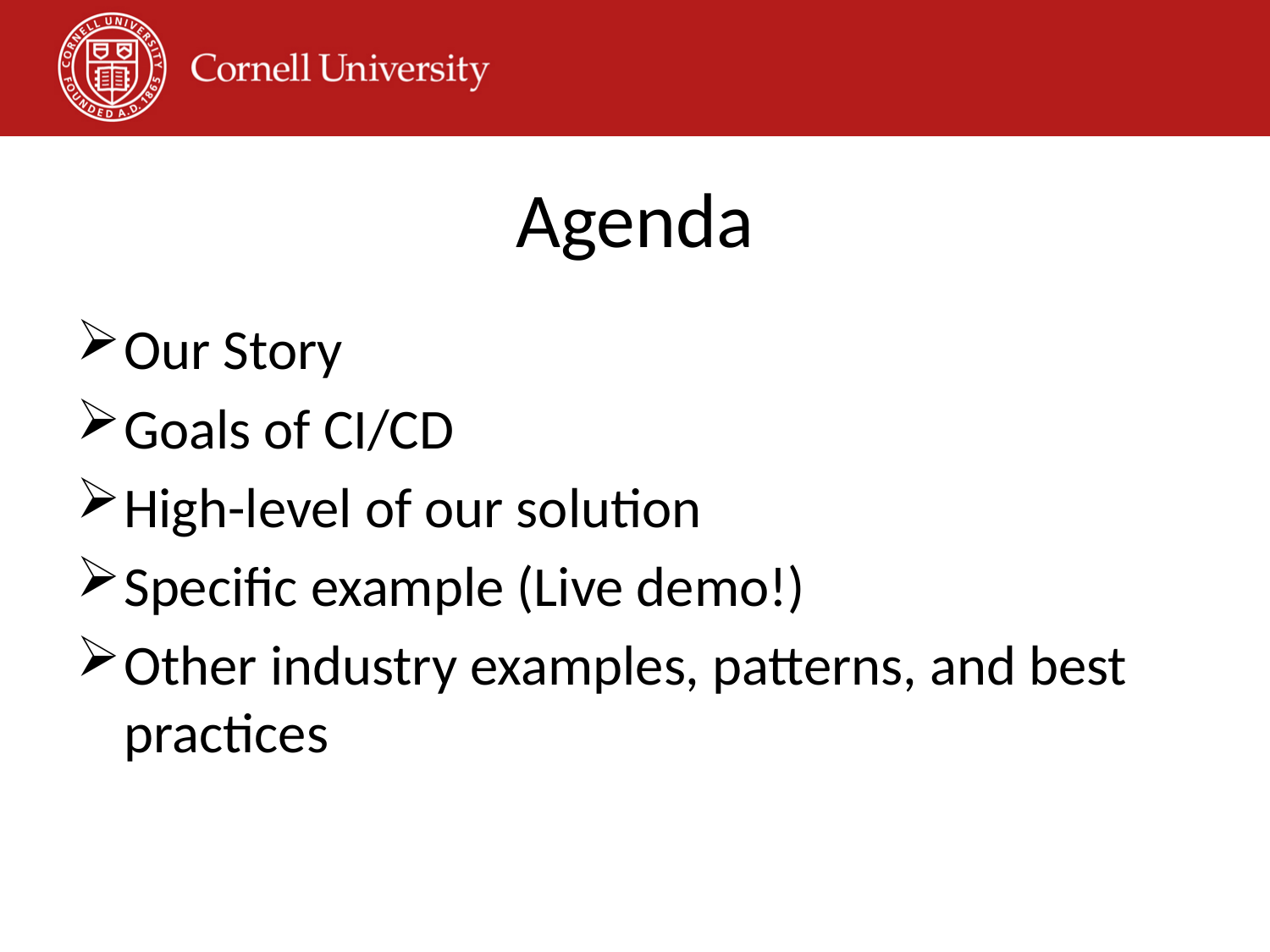

# Agenda
Our Story
Goals of CI/CD
High-level of our solution
Specific example (Live demo!)
Other industry examples, patterns, and best practices